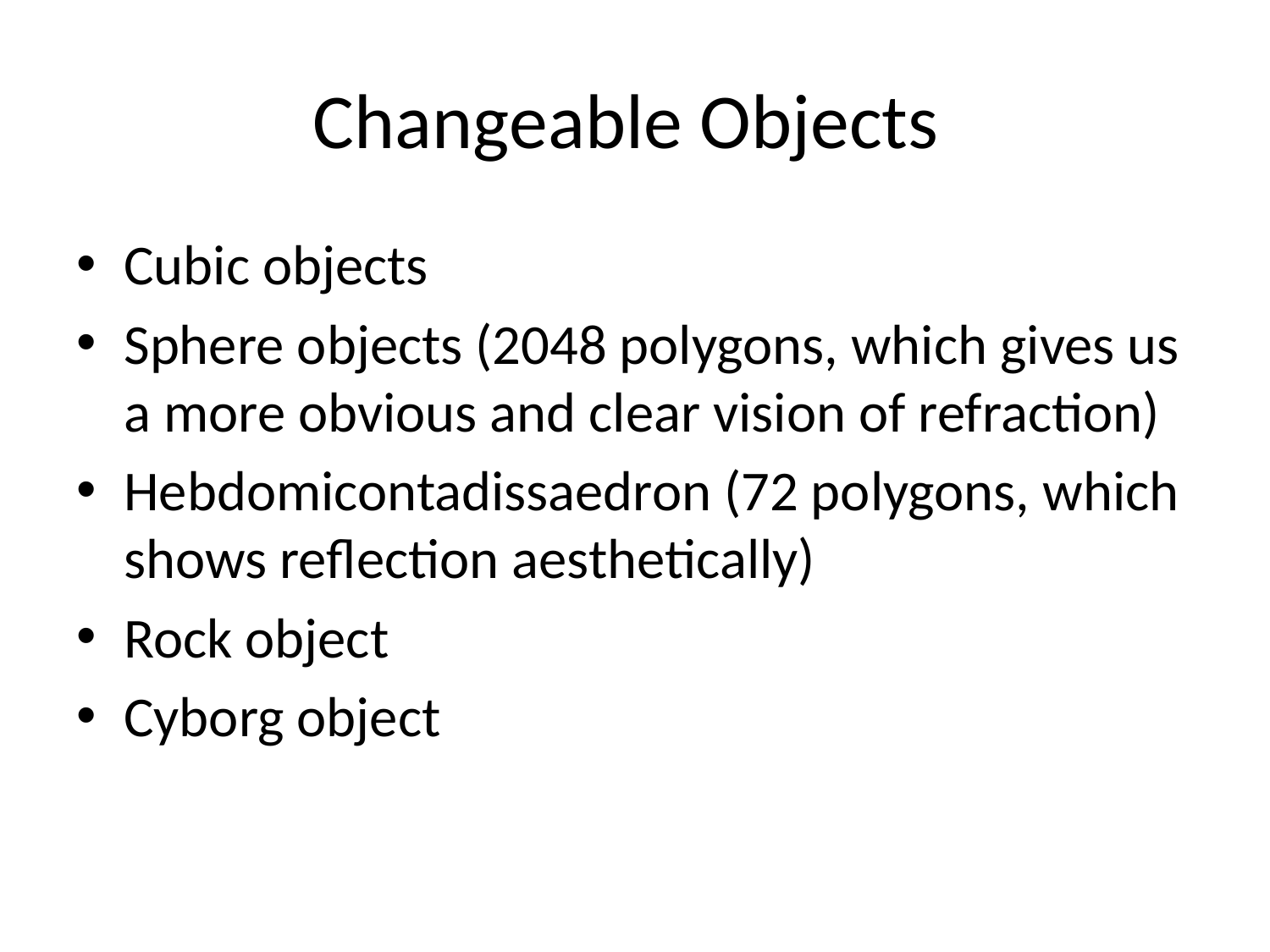

# Changeable Objects
Cubic objects
Sphere objects (2048 polygons, which gives us a more obvious and clear vision of refraction)
Hebdomicontadissaedron (72 polygons, which shows reflection aesthetically)
Rock object
Cyborg object